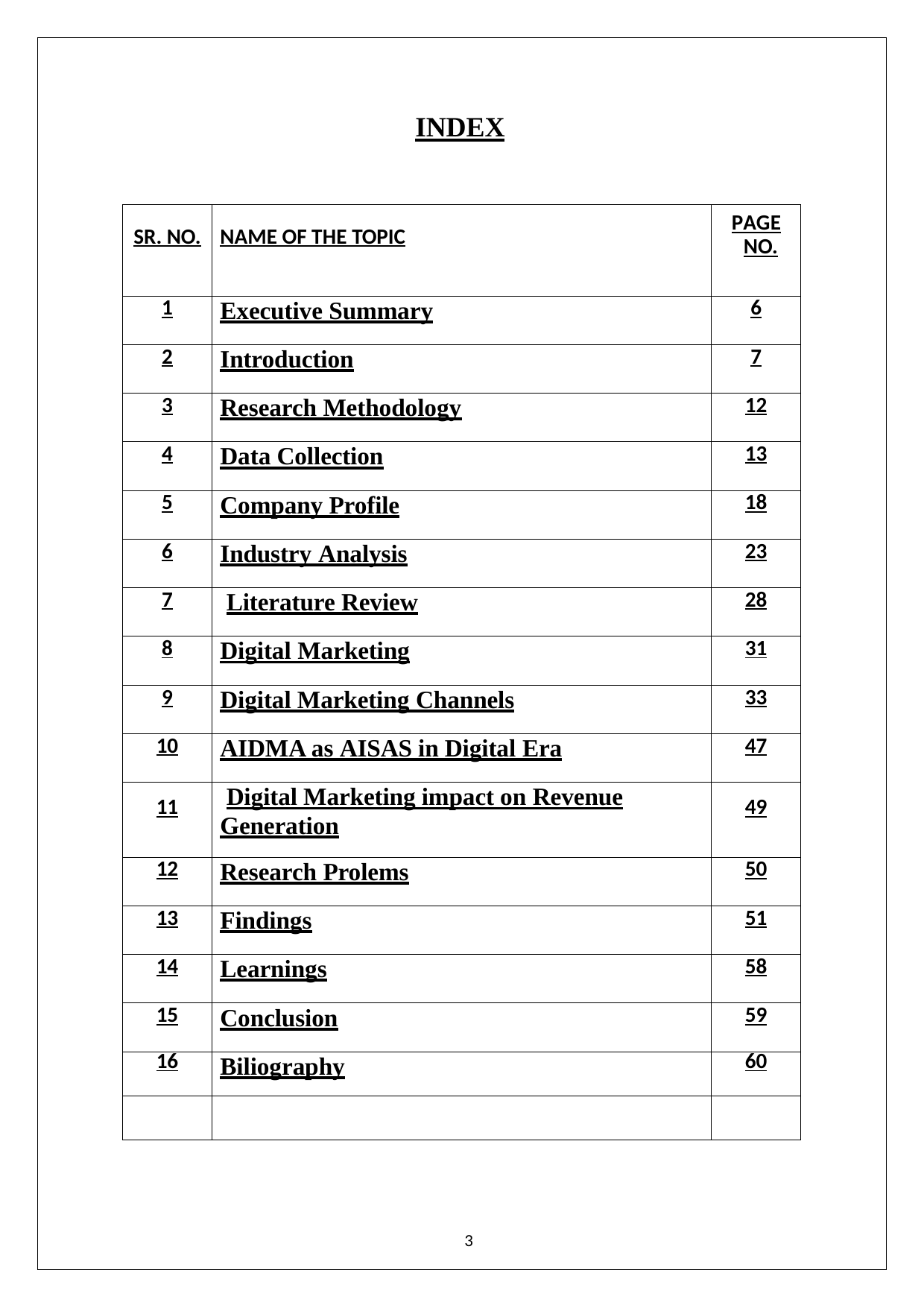

INDEX
| SR. NO. | NAME OF THE TOPIC | PAGE NO. |
| --- | --- | --- |
| 1 | Executive Summary | 6 |
| 2 | Introduction | 7 |
| 3 | Research Methodology | 12 |
| 4 | Data Collection | 13 |
| 5 | Company Profile | 18 |
| 6 | Industry Analysis | 23 |
| 7 | Literature Review | 28 |
| 8 | Digital Marketing | 31 |
| 9 | Digital Marketing Channels | 33 |
| 10 | AIDMA as AISAS in Digital Era | 47 |
| 11 | Digital Marketing impact on Revenue Generation | 49 |
| 12 | Research Prolems | 50 |
| 13 | Findings | 51 |
| 14 | Learnings | 58 |
| 15 | Conclusion | 59 |
| 16 | Biliography | 60 |
|  |  |  |
3